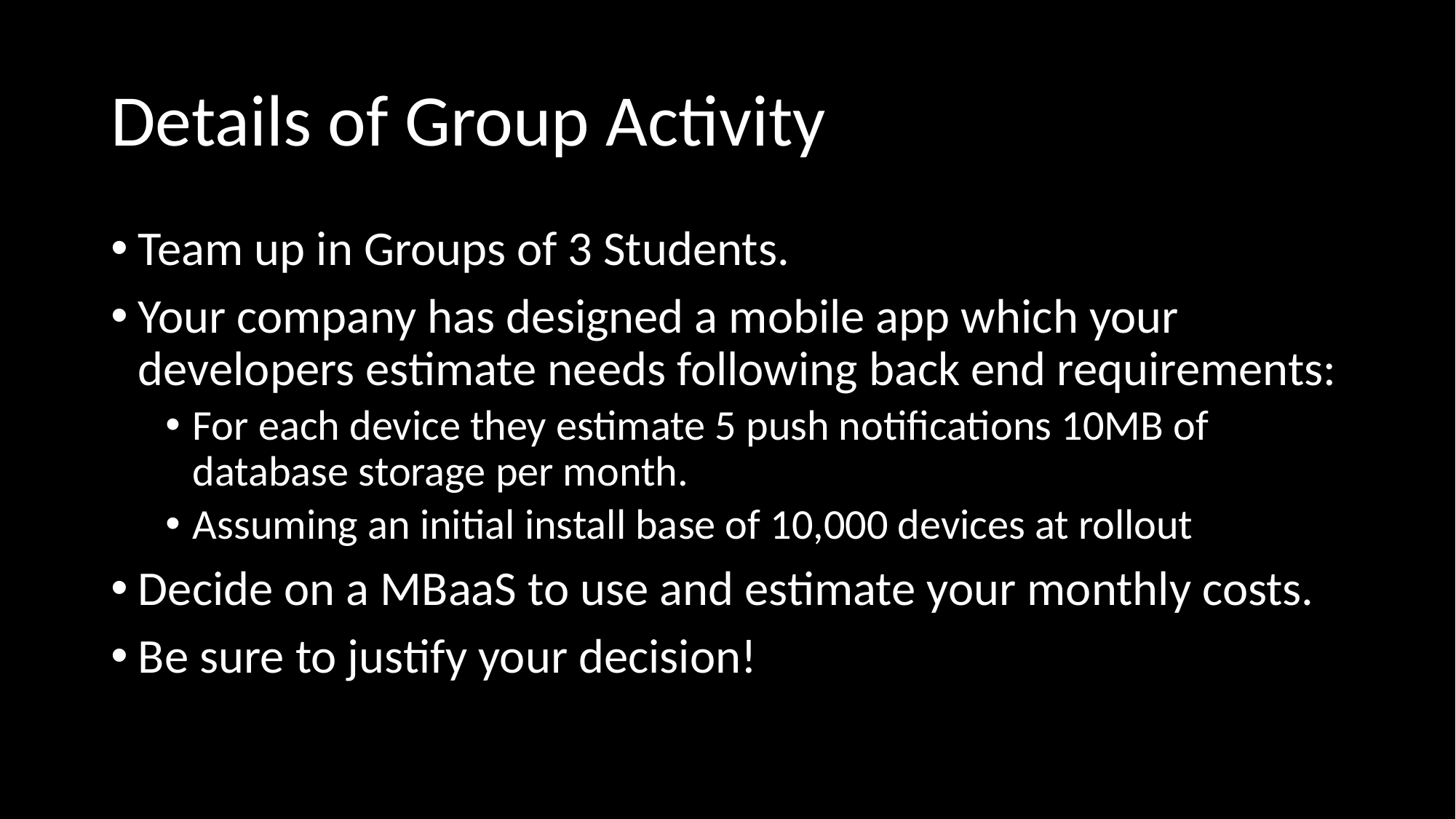

# Details of Group Activity
Team up in Groups of 3 Students.
Your company has designed a mobile app which your developers estimate needs following back end requirements:
For each device they estimate 5 push notifications 10MB of database storage per month.
Assuming an initial install base of 10,000 devices at rollout
Decide on a MBaaS to use and estimate your monthly costs.
Be sure to justify your decision!